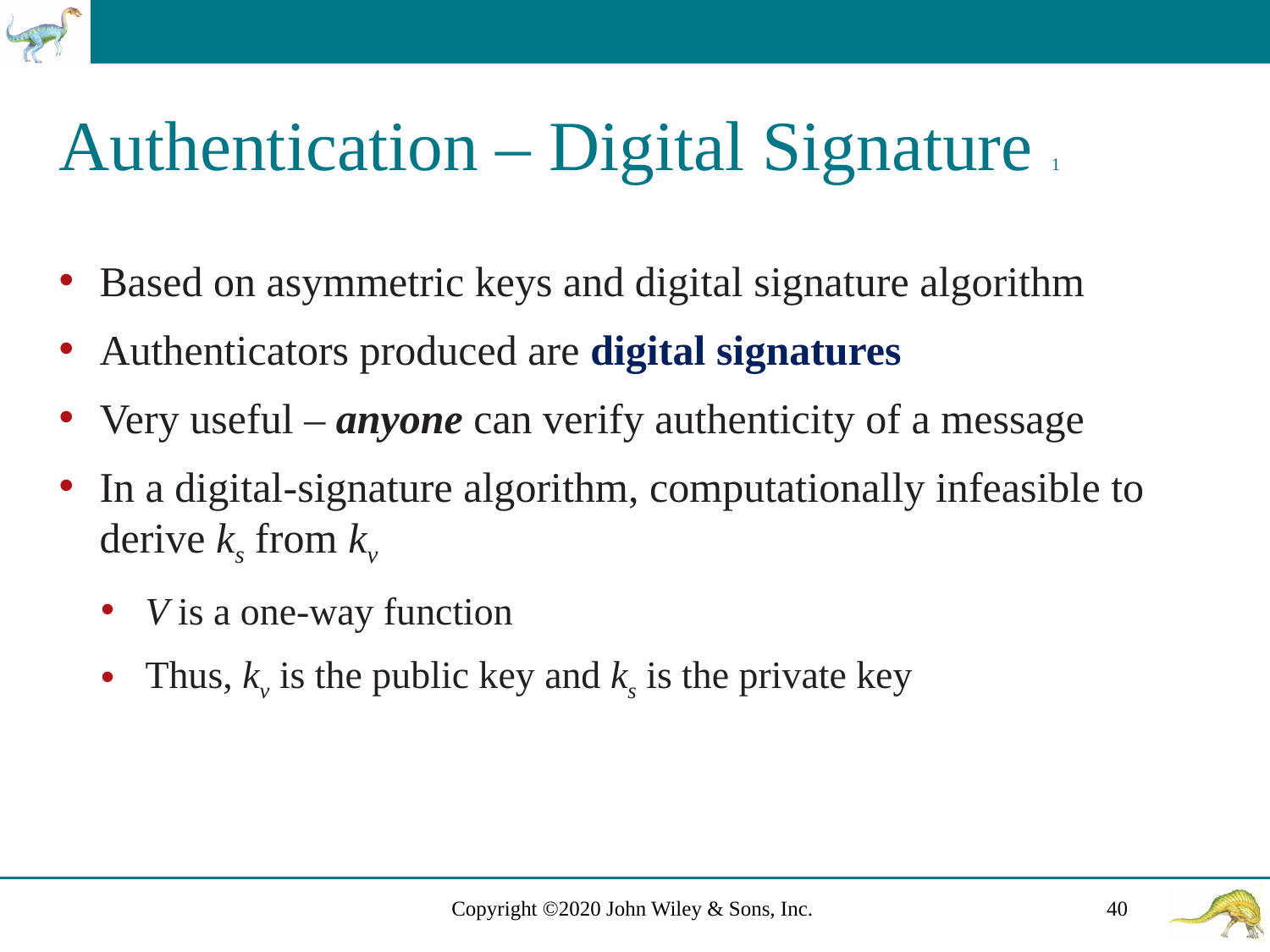

# Authentication – Digital Signature 1
Based on asymmetric keys and digital signature algorithm
Authenticators produced are digital signatures
Very useful – anyone can verify authenticity of a message
In a digital-signature algorithm, computationally infeasible to derive ks from kv
V is a one-way function
Thus, kv is the public key and ks is the private key
Copyright ©2020 John Wiley & Sons, Inc.
40